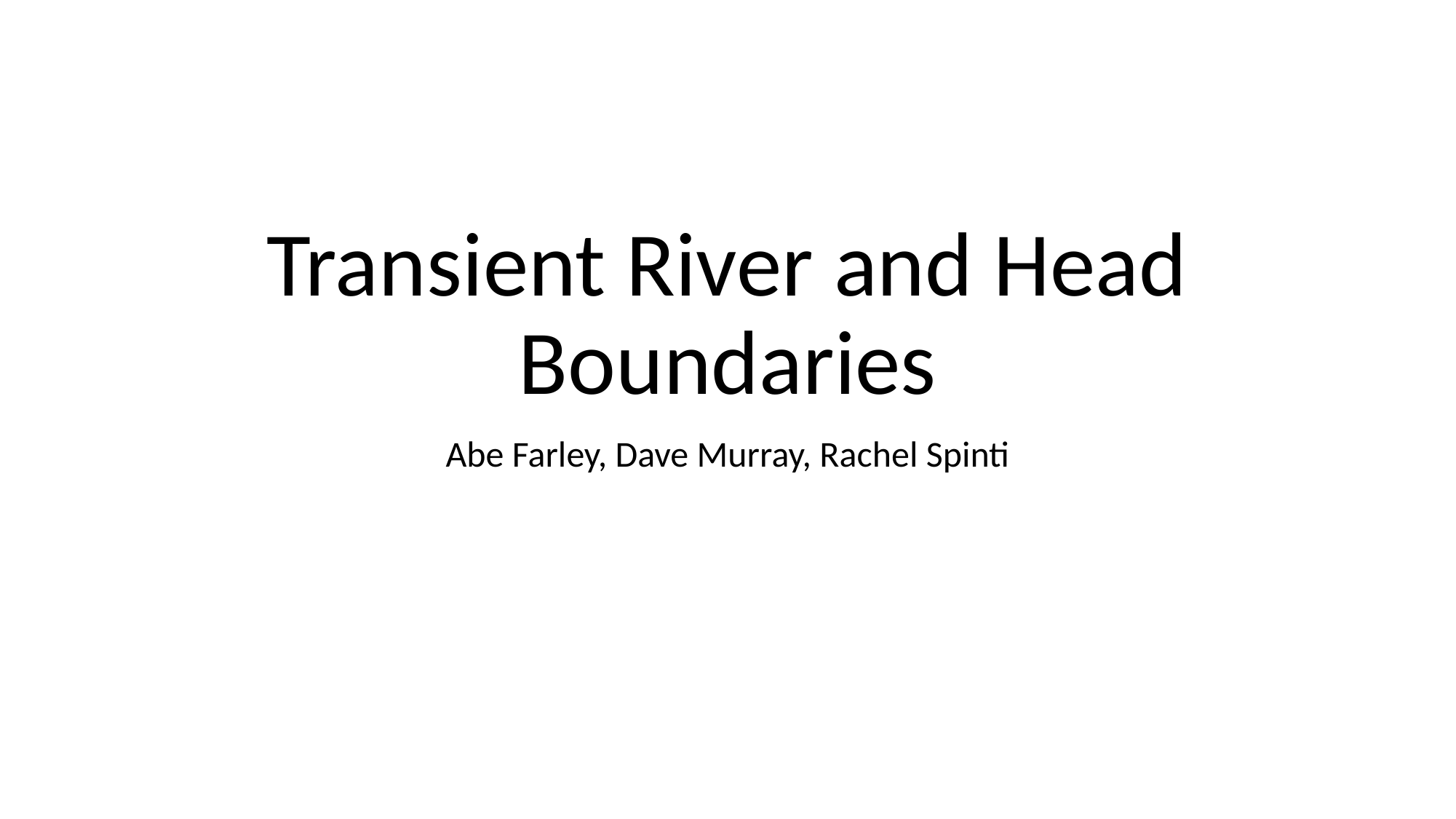

# Transient River and Head Boundaries
Abe Farley, Dave Murray, Rachel Spinti